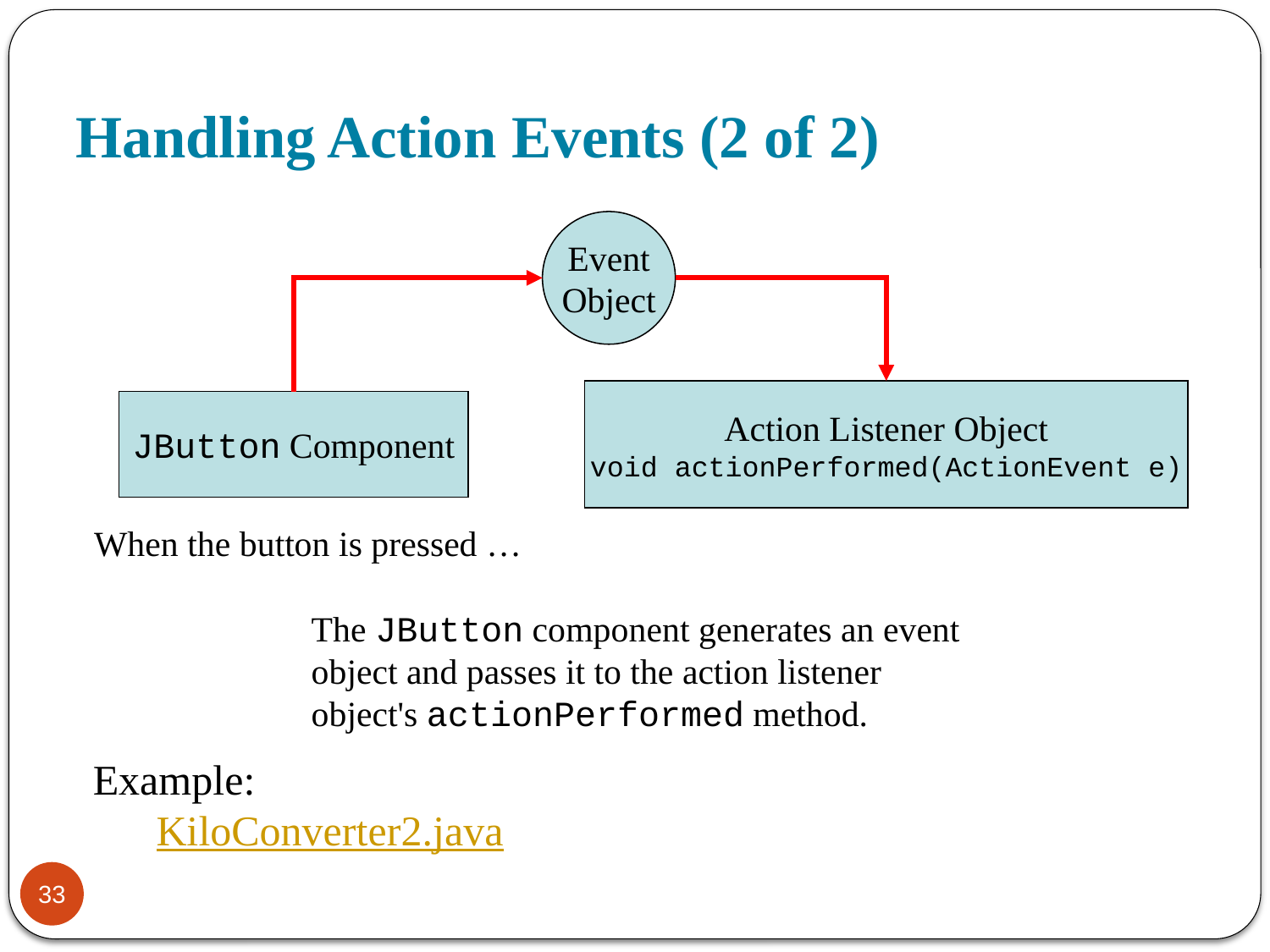

# Handling Action Events (2 of 2)
Event
Object
Action Listener Object
void actionPerformed(ActionEvent e)
JButton Component
When the button is pressed …
The JButton component generates an event object and passes it to the action listener object's actionPerformed method.
Example:
	KiloConverter2.java
33